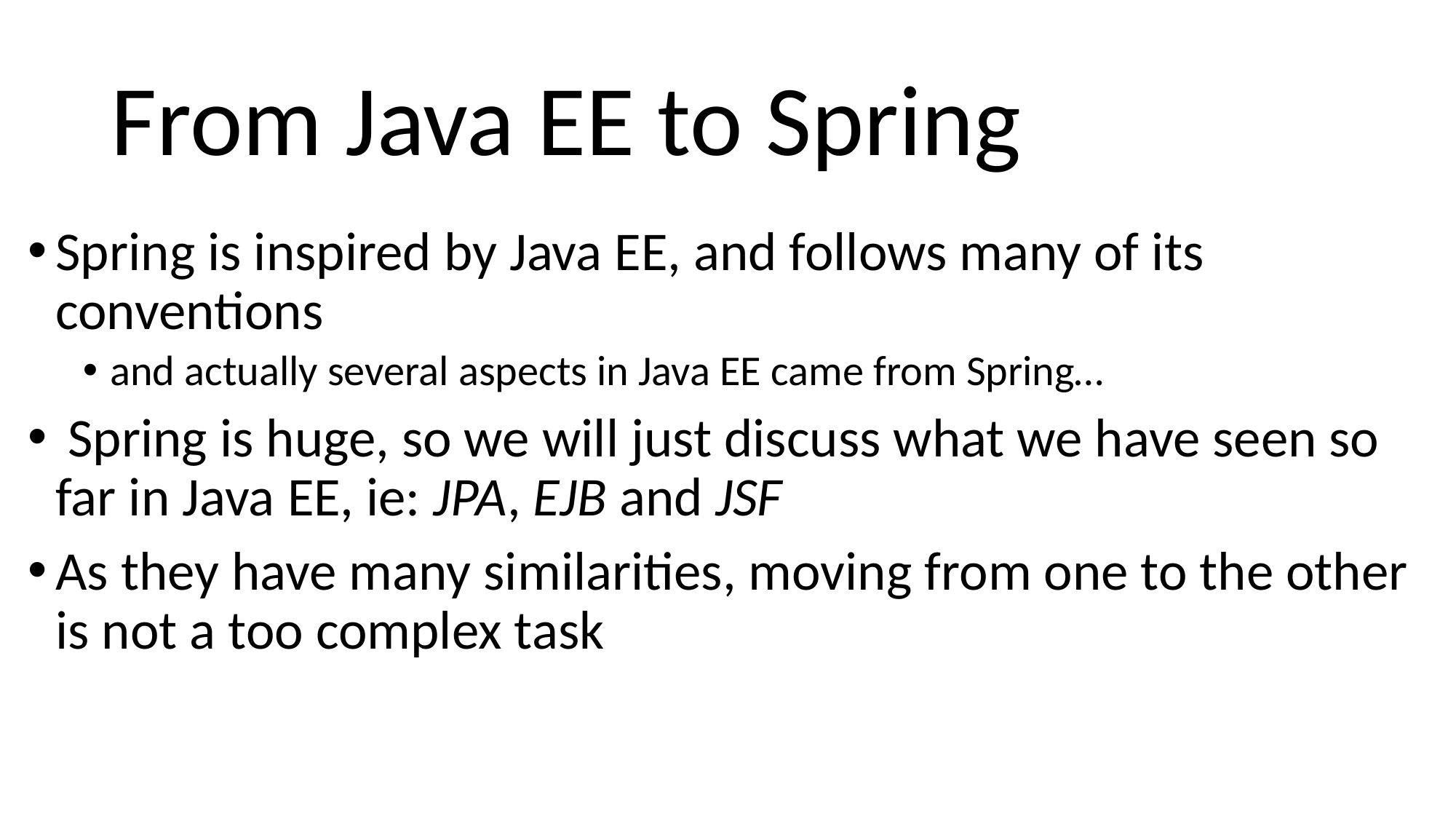

# From Java EE to Spring
Spring is inspired by Java EE, and follows many of its conventions
and actually several aspects in Java EE came from Spring…
 Spring is huge, so we will just discuss what we have seen so far in Java EE, ie: JPA, EJB and JSF
As they have many similarities, moving from one to the other is not a too complex task